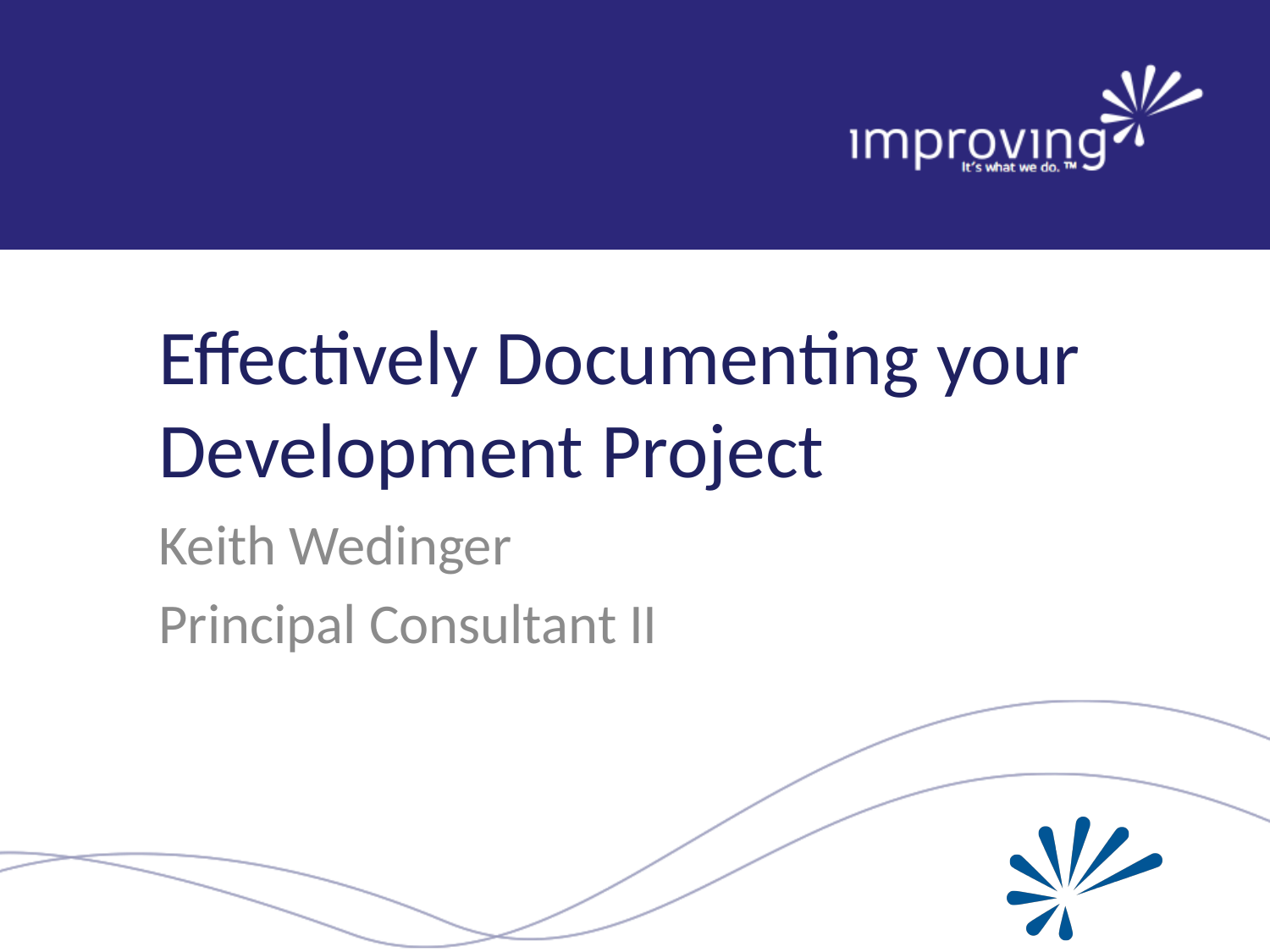

# Effectively Documenting your Development Project
Keith Wedinger
Principal Consultant II